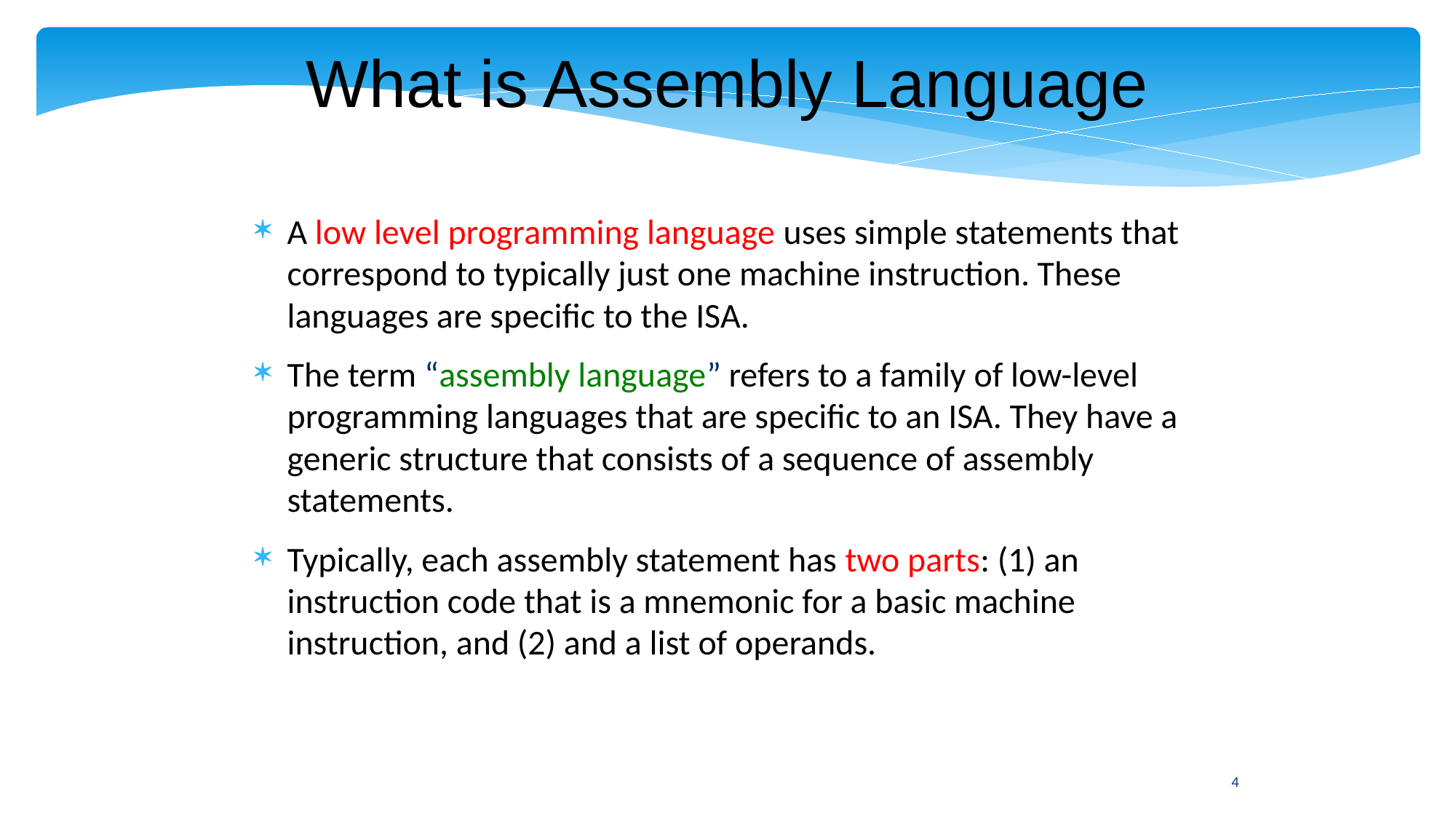

What is Assembly Language
A low level programming language uses simple statements that correspond to typically just one machine instruction. These languages are specific to the ISA.
The term “assembly language” refers to a family of low-level programming languages that are specific to an ISA. They have a generic structure that consists of a sequence of assembly statements.
Typically, each assembly statement has two parts: (1) an instruction code that is a mnemonic for a basic machine instruction, and (2) and a list of operands.
4